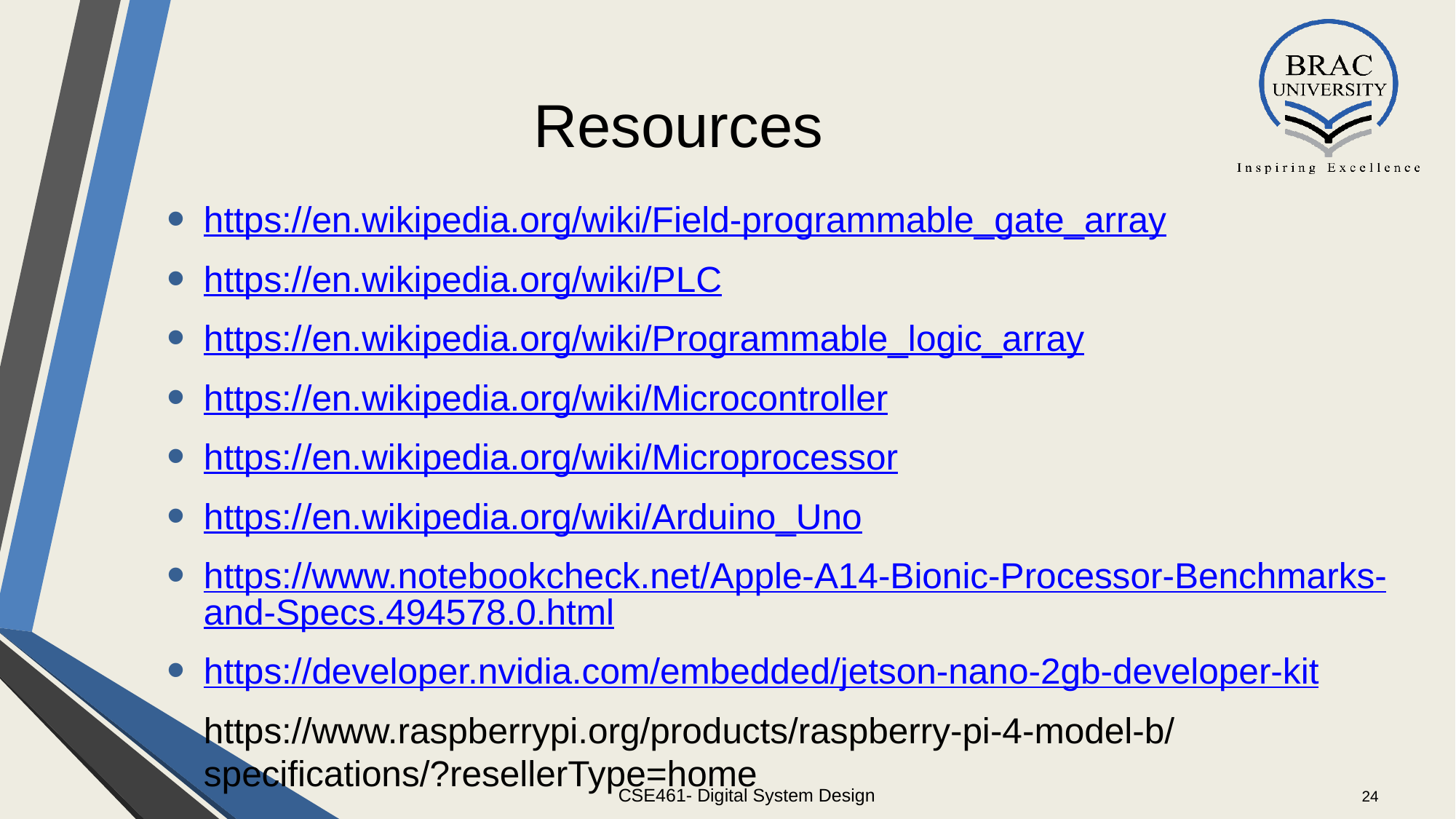

# Resources
https://en.wikipedia.org/wiki/Field-programmable_gate_array
https://en.wikipedia.org/wiki/PLC
https://en.wikipedia.org/wiki/Programmable_logic_array
https://en.wikipedia.org/wiki/Microcontroller
https://en.wikipedia.org/wiki/Microprocessor
https://en.wikipedia.org/wiki/Arduino_Uno
https://www.notebookcheck.net/Apple-A14-Bionic-Processor-Benchmarks-and-Specs.494578.0.html
https://developer.nvidia.com/embedded/jetson-nano-2gb-developer-kit
https://www.raspberrypi.org/products/raspberry-pi-4-model-b/specifications/?resellerType=home

CSE461- Digital System Design
24